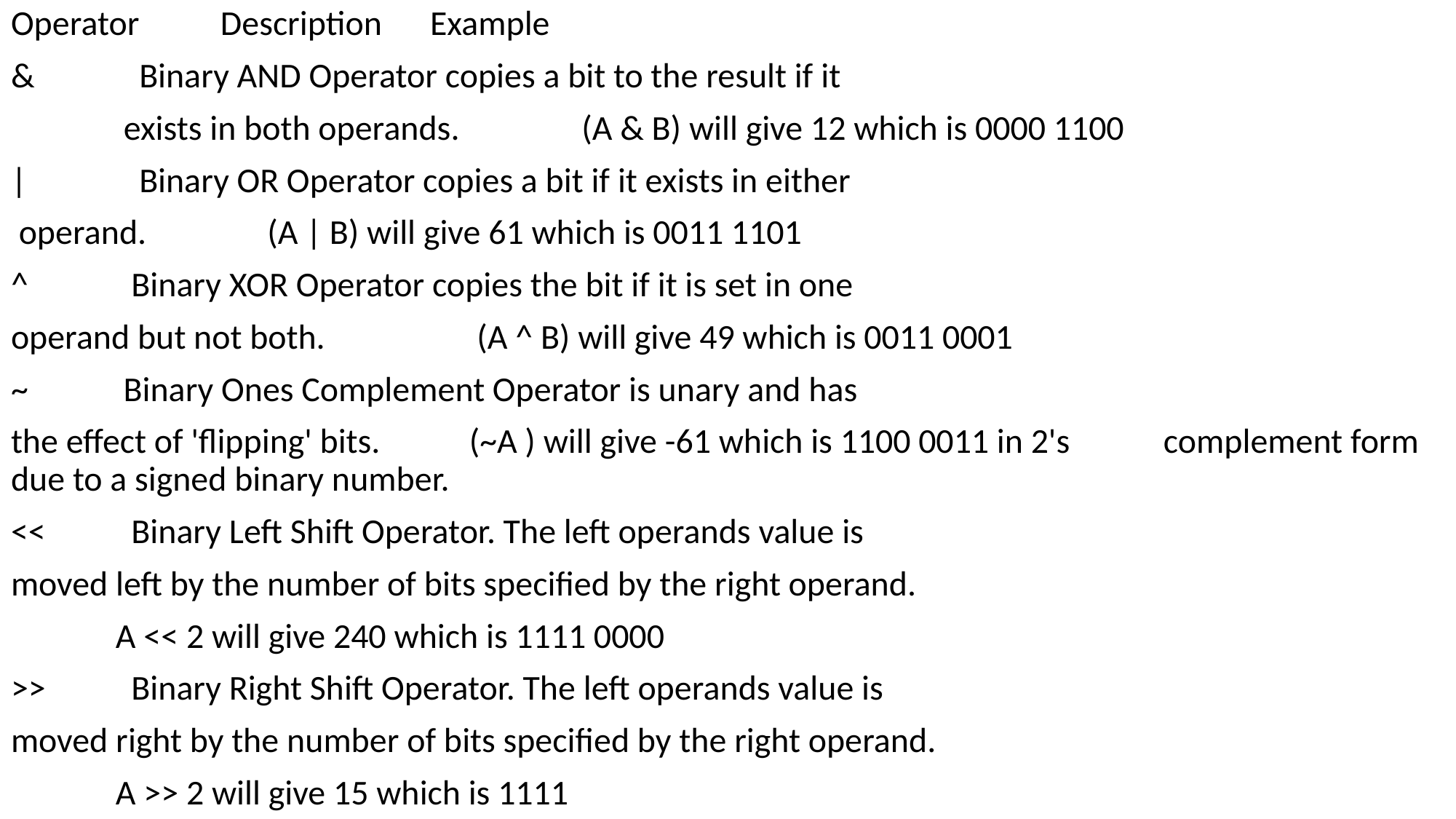

Operator				Description				Example
&	   Binary AND Operator copies a bit to the result if it
			 exists in both operands.	      (A & B) will give 12 which is 0000 1100
|	   Binary OR Operator copies a bit if it exists in either
 operand.						      (A | B) will give 61 which is 0011 1101
^	  Binary XOR Operator copies the bit if it is set in one
operand but not both.				      (A ^ B) will give 49 which is 0011 0001
~	 Binary Ones Complement Operator is unary and has
the effect of 'flipping' bits.				     (~A ) will give -61 which is 1100 0011 in 2's 						complement form due to a signed binary number.
<<	  Binary Left Shift Operator. The left operands value is
moved left by the number of bits specified by the right operand.
							A << 2 will give 240 which is 1111 0000
>>	  Binary Right Shift Operator. The left operands value is
moved right by the number of bits specified by the right operand.
							A >> 2 will give 15 which is 1111